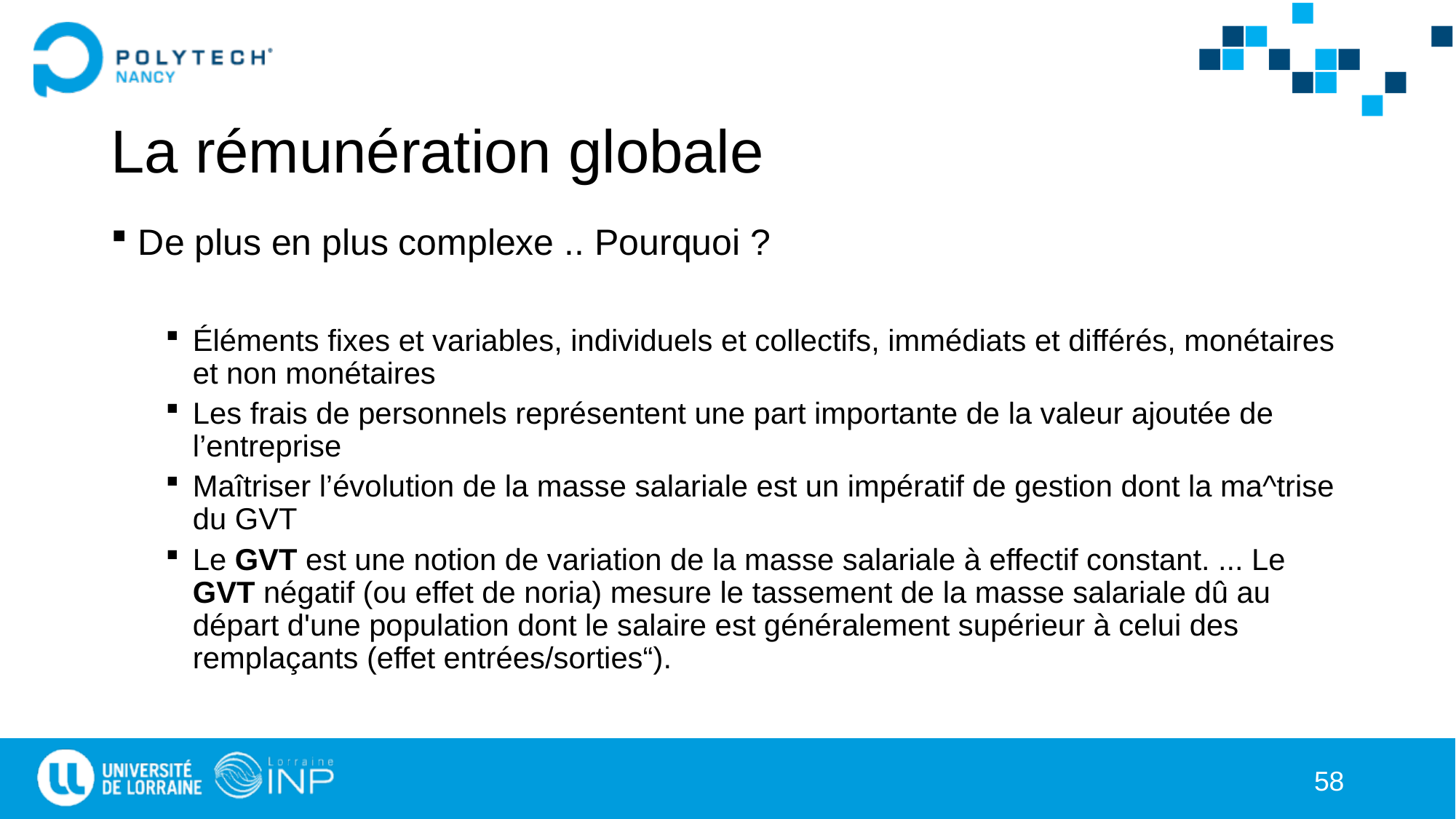

# La rémunération globale
De plus en plus complexe .. Pourquoi ?

Éléments fixes et variables, individuels et collectifs, immédiats et différés, monétaires et non monétaires
Les frais de personnels représentent une part importante de la valeur ajoutée de l’entreprise
Maîtriser l’évolution de la masse salariale est un impératif de gestion dont la ma^trise du GVT
Le GVT est une notion de variation de la masse salariale à effectif constant. ... Le GVT négatif (ou effet de noria) mesure le tassement de la masse salariale dû au départ d'une population dont le salaire est généralement supérieur à celui des remplaçants (effet entrées/sorties“).